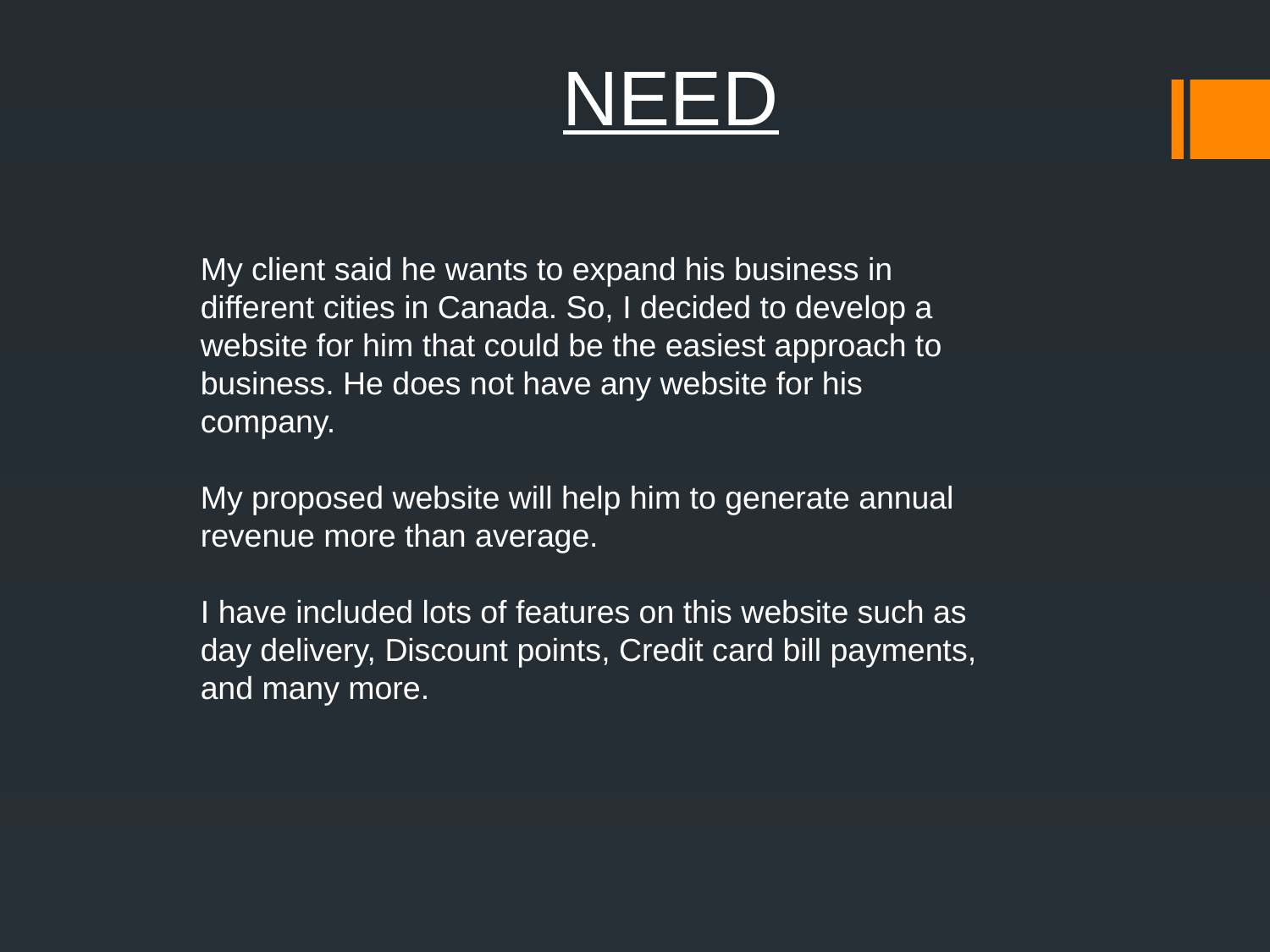

NEED
My client said he wants to expand his business in different cities in Canada. So, I decided to develop a website for him that could be the easiest approach to business. He does not have any website for his company.

My proposed website will help him to generate annual revenue more than average.

I have included lots of features on this website such as day delivery, Discount points, Credit card bill payments, and many more.